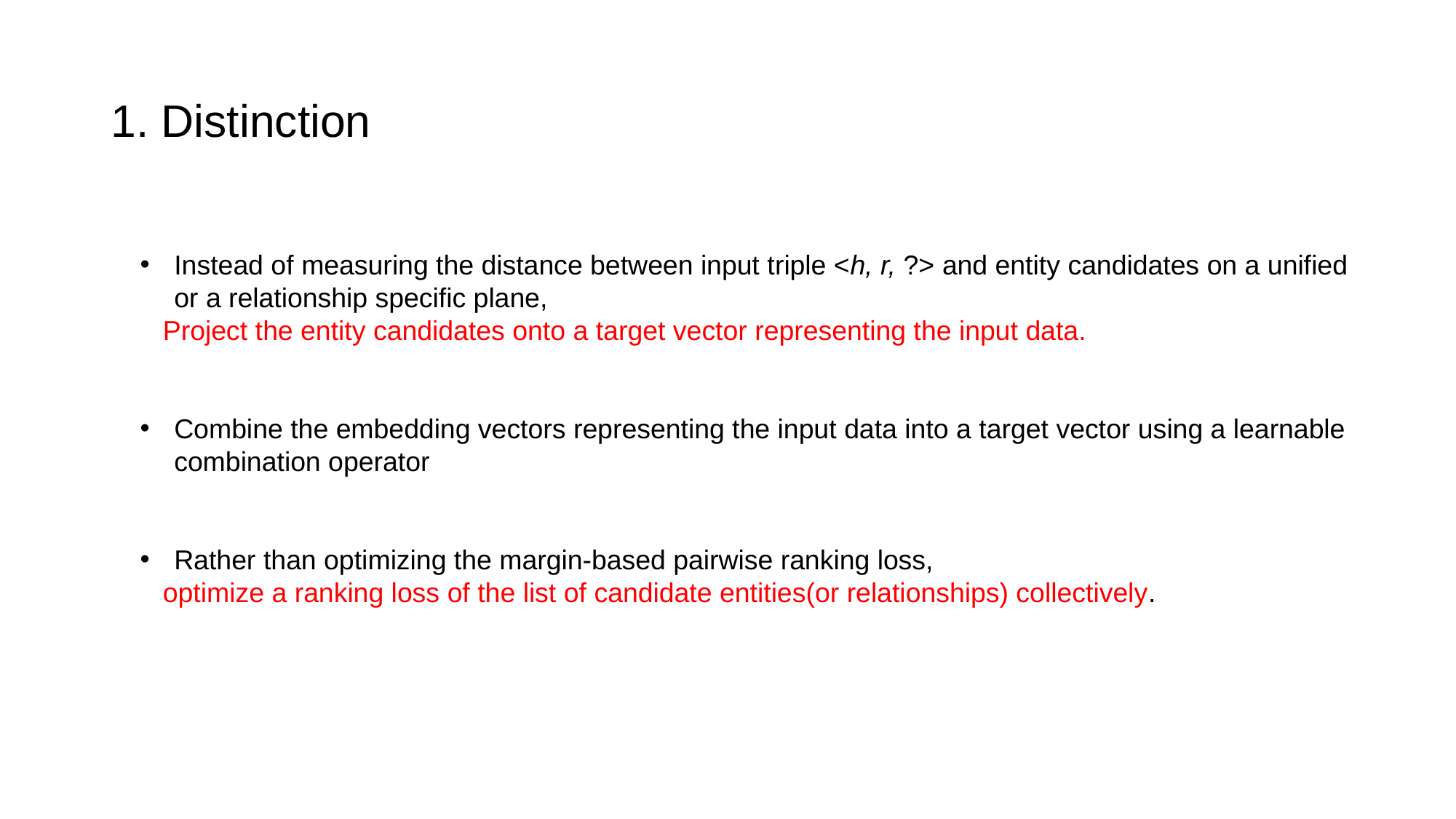

# 1. Distinction
Instead of measuring the distance between input triple <h, r, ?> and entity candidates on a unified or a relationship specific plane,
   Project the entity candidates onto a target vector representing the input data.

Combine the embedding vectors representing the input data into a target vector using a learnable combination operator

Rather than optimizing the margin-based pairwise ranking loss,
   optimize a ranking loss of the list of candidate entities(or relationships) collectively.